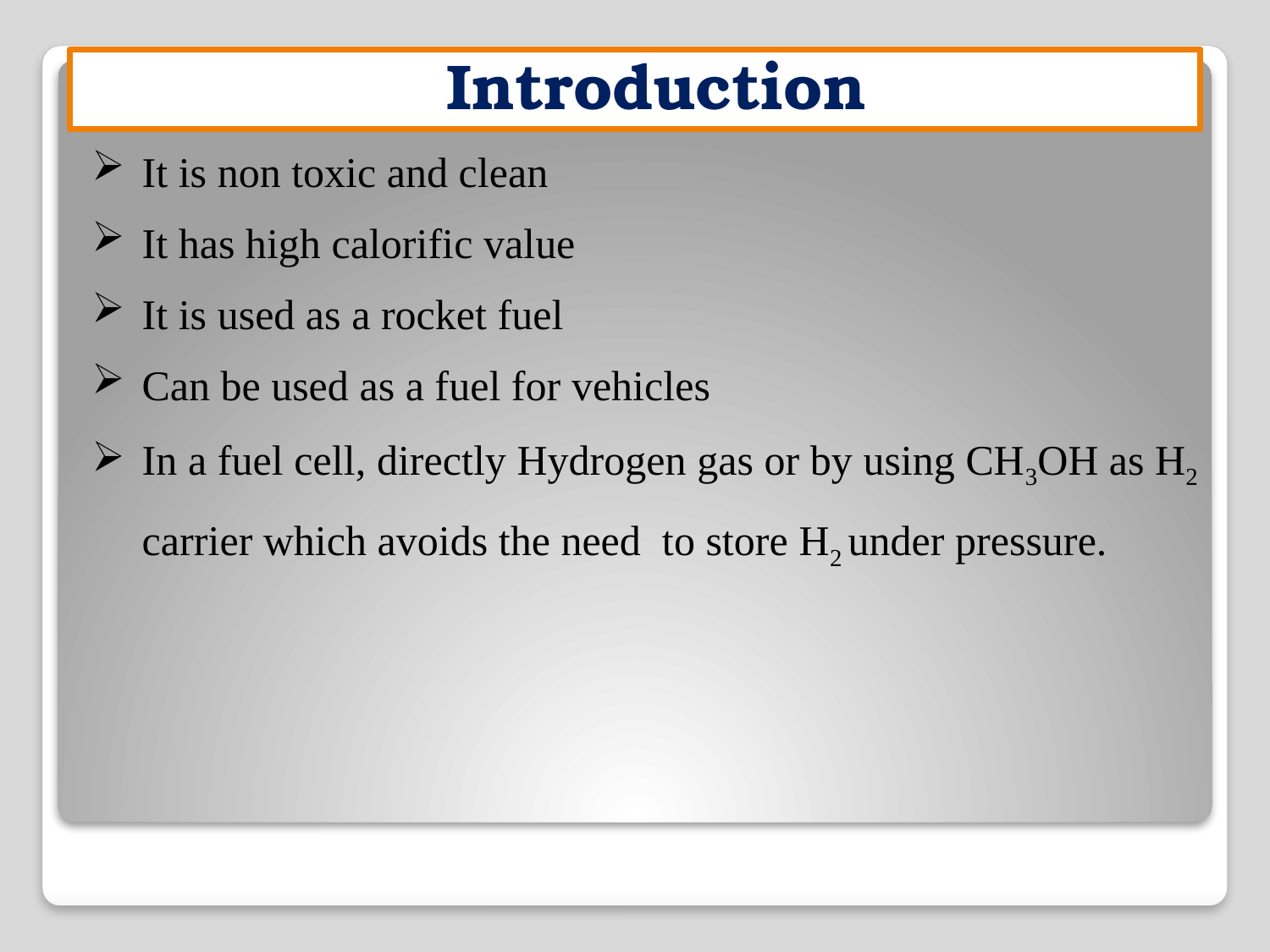

# Introduction
It is non toxic and clean
It has high calorific value
It is used as a rocket fuel
Can be used as a fuel for vehicles
In a fuel cell, directly Hydrogen gas or by using CH3OH as H2 carrier which avoids the need  to store H2 under pressure.